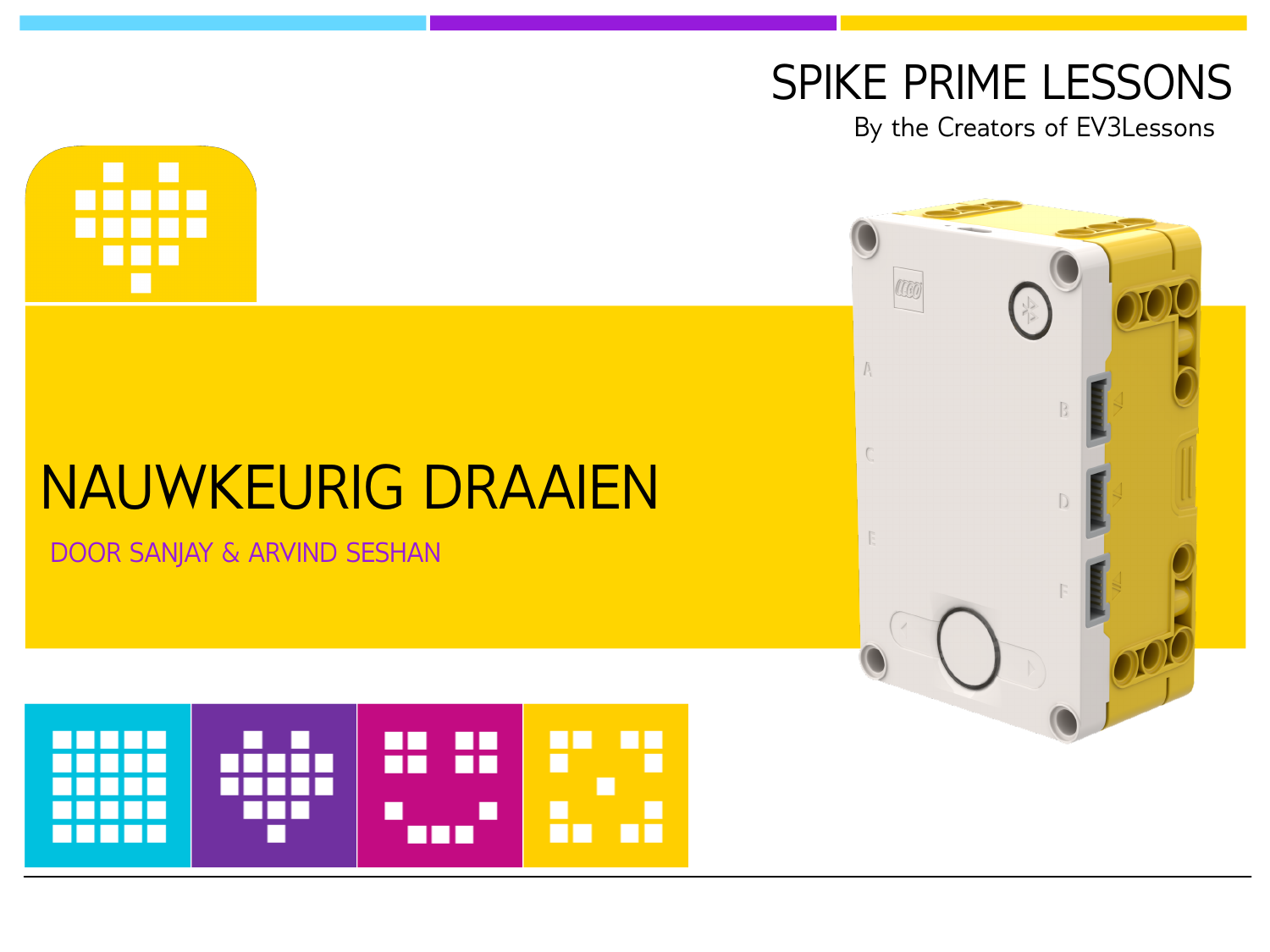

# Nauwkeurig draaien
Door SANJAY & ARVIND SESHAN